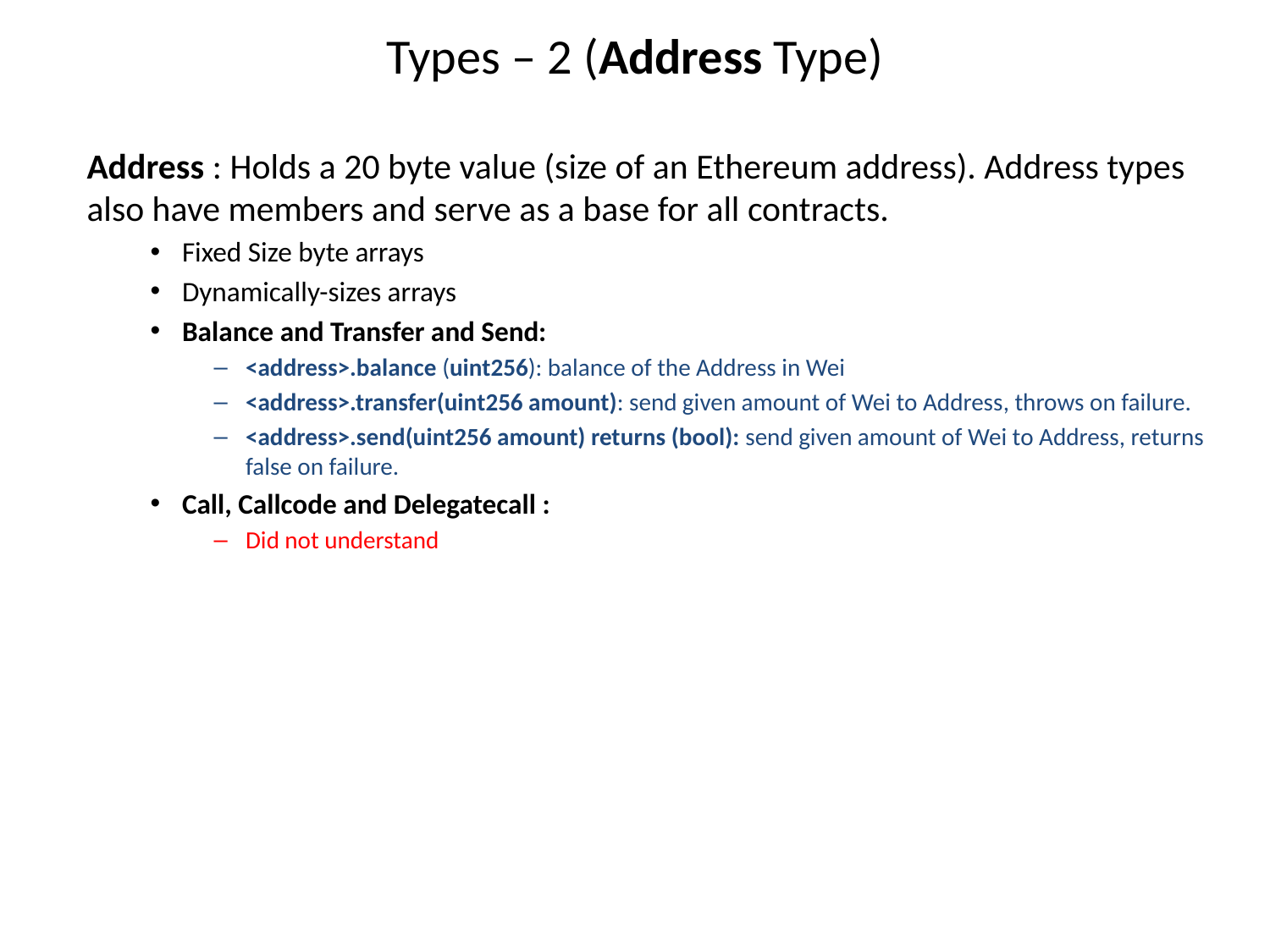

# Types – 2 (Address Type)
Address : Holds a 20 byte value (size of an Ethereum address). Address types also have members and serve as a base for all contracts.
Fixed Size byte arrays
Dynamically-sizes arrays
Balance and Transfer and Send:
<address>.balance (uint256): balance of the Address in Wei
<address>.transfer(uint256 amount): send given amount of Wei to Address, throws on failure.
<address>.send(uint256 amount) returns (bool): send given amount of Wei to Address, returns false on failure.
Call, Callcode and Delegatecall :
Did not understand